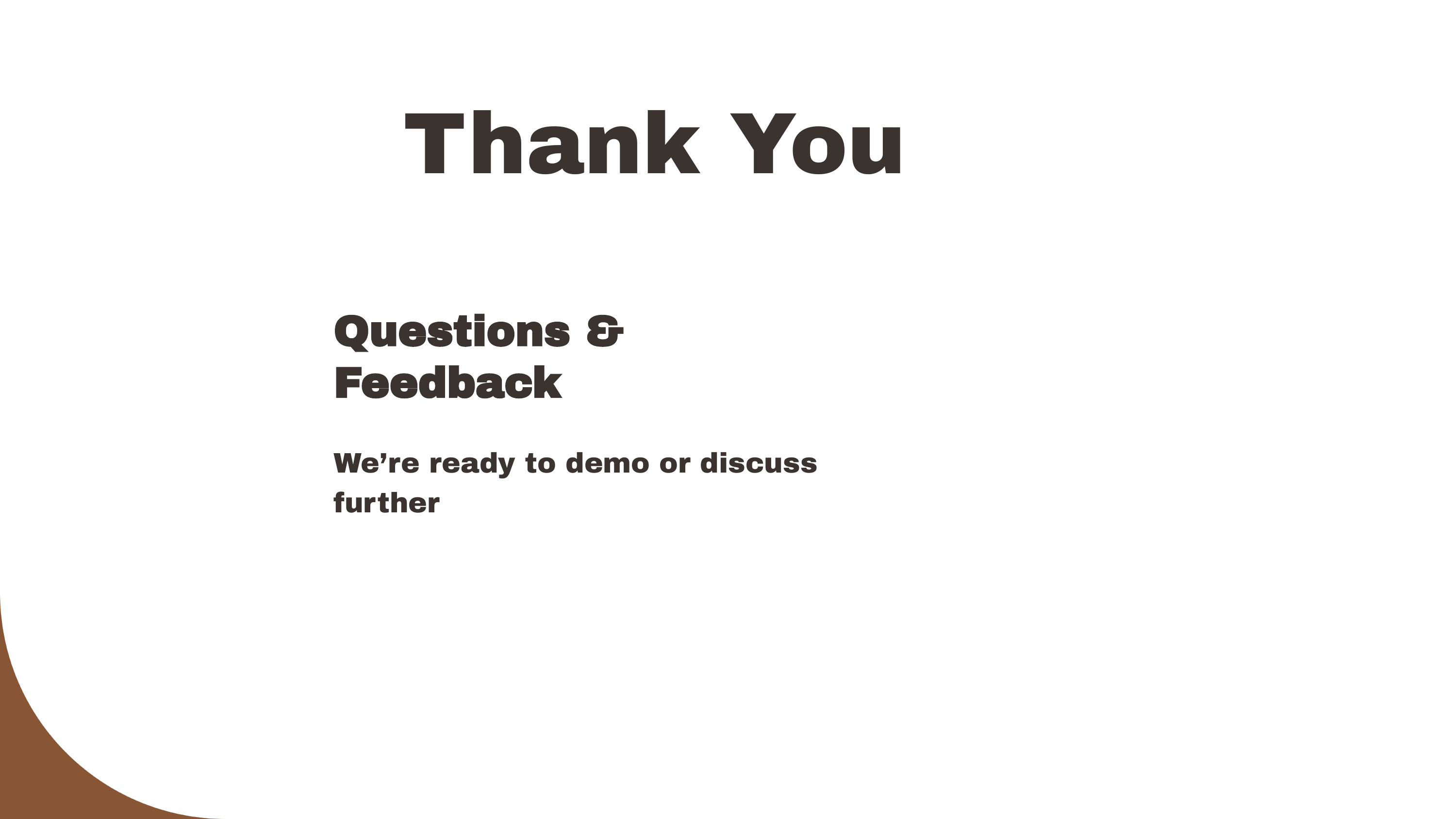

Thank You
Questions & Feedback
We’re ready to demo or discuss further